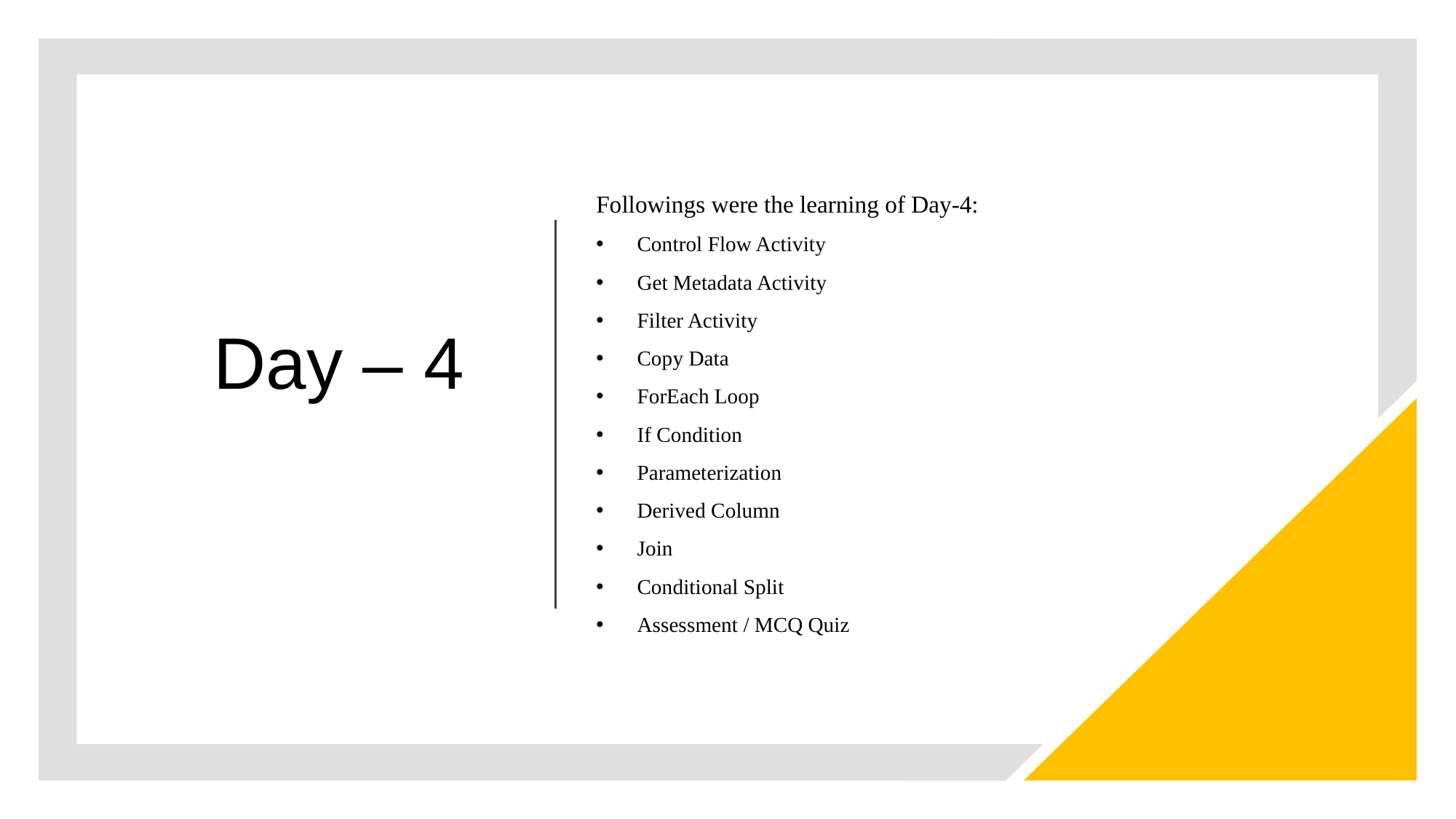

# Day – 4
Followings were the learning of Day-4:
Control Flow Activity
Get Metadata Activity
Filter Activity
Copy Data
ForEach Loop
If Condition
Parameterization
Derived Column
Join
Conditional Split
Assessment / MCQ Quiz